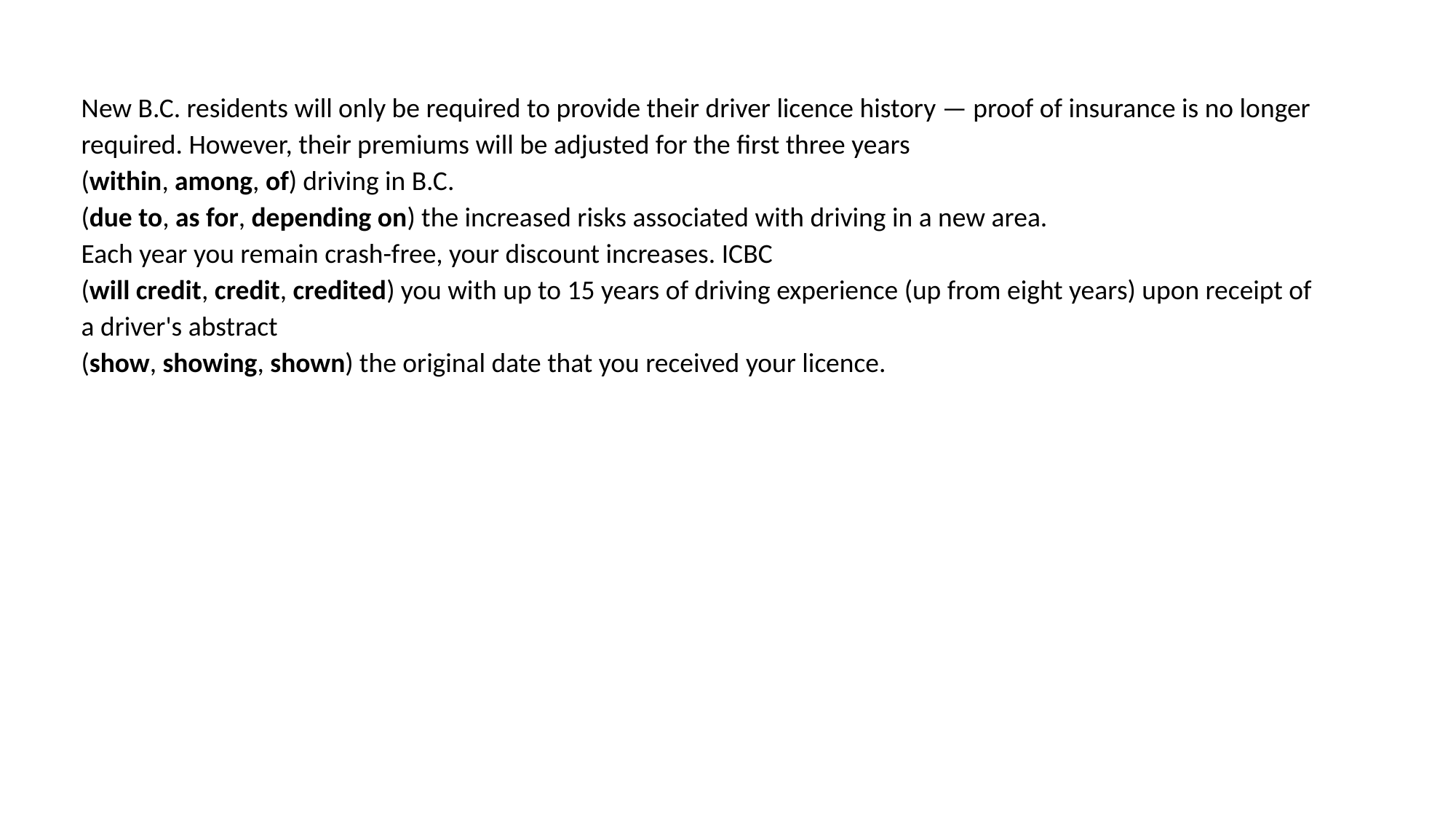

New B.C. residents will only be required to provide their driver licence history — proof of insurance is no longer required. However, their premiums will be adjusted for the first three years
(within, among, of) driving in B.C.
(due to, as for, depending on) the increased risks associated with driving in a new area.
Each year you remain crash-free, your discount increases. ICBC
(will credit, credit, credited) you with up to 15 years of driving experience (up from eight years) upon receipt of a driver's abstract
(show, showing, shown) the original date that you received your licence.